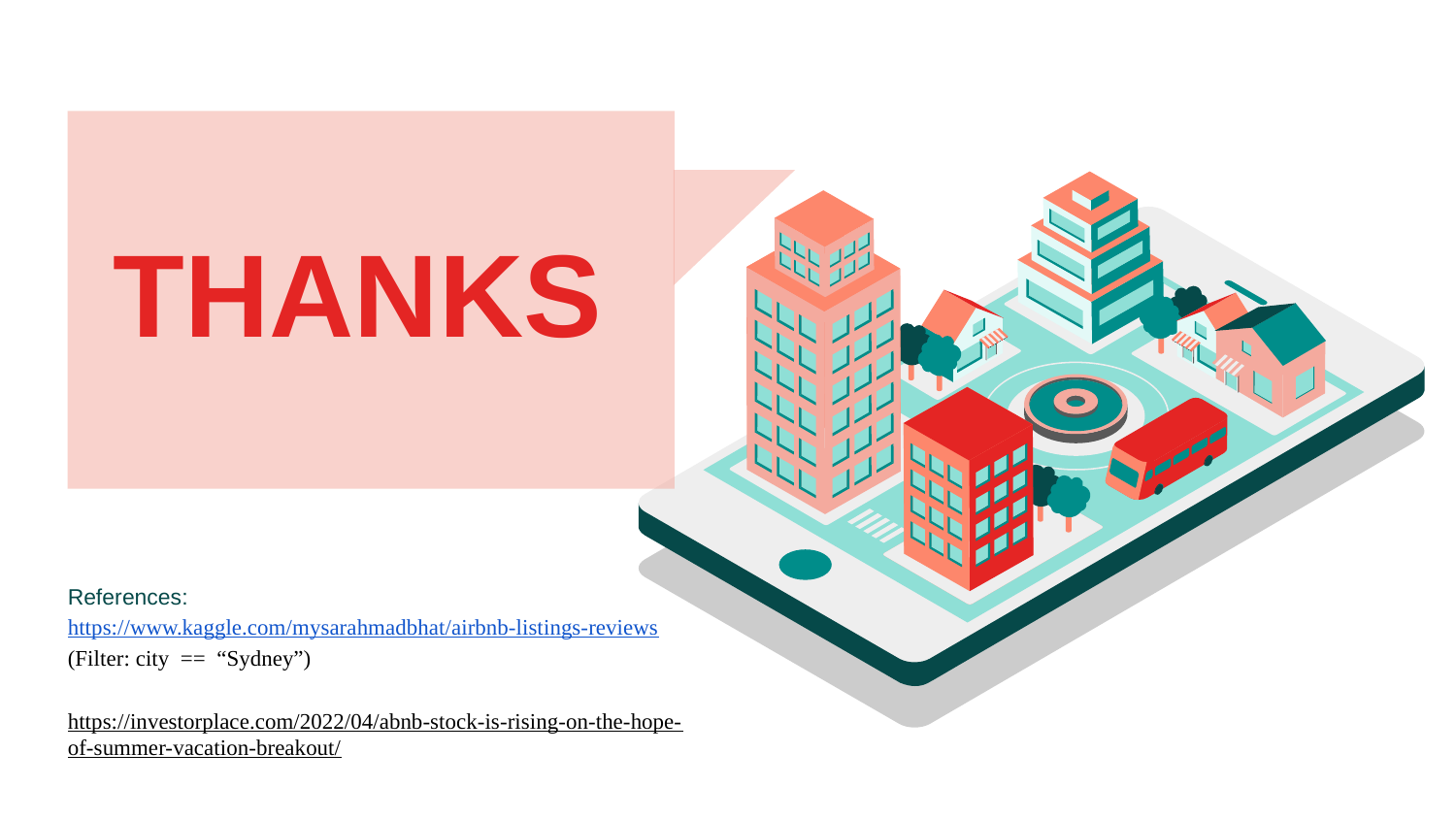

# THANKS
References: https://www.kaggle.com/mysarahmadbhat/airbnb-listings-reviews (Filter: city  ==  “Sydney”)
https://investorplace.com/2022/04/abnb-stock-is-rising-on-the-hope-of-summer-vacation-breakout/